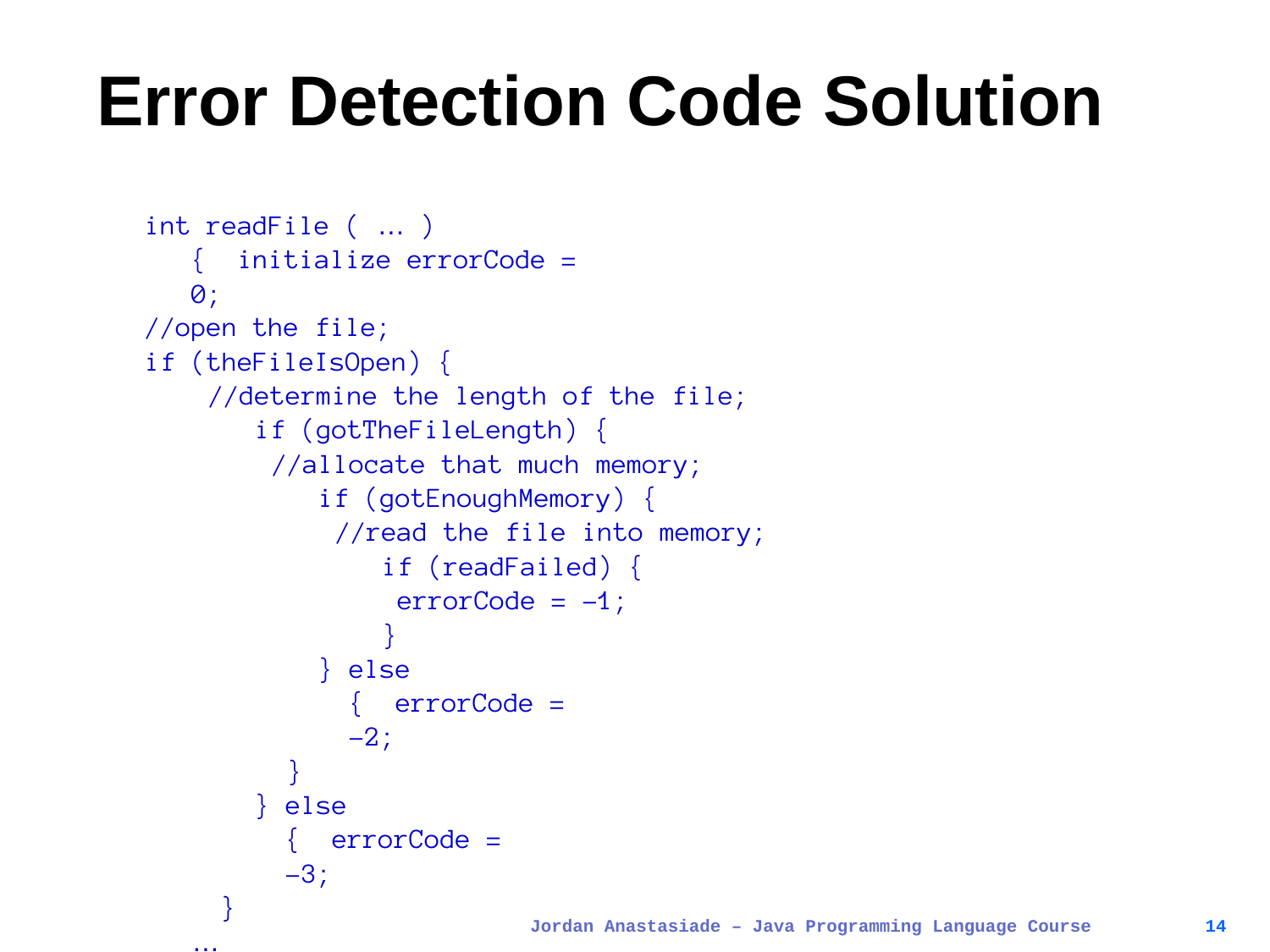

# Error Detection Code Solution
int readFile ( … )	{  initialize errorCode = 0;
//open the file;
if (theFileIsOpen) {
//determine the length of the file;  if (gotTheFileLength) {
//allocate that much memory;  if (gotEnoughMemory) {
//read the file into memory;  if (readFailed) {
errorCode = -1;
}
} else {  errorCode = -2;
}
} else {  errorCode = -3;
}
…
Jordan Anastasiade – Java Programming Language Course
14